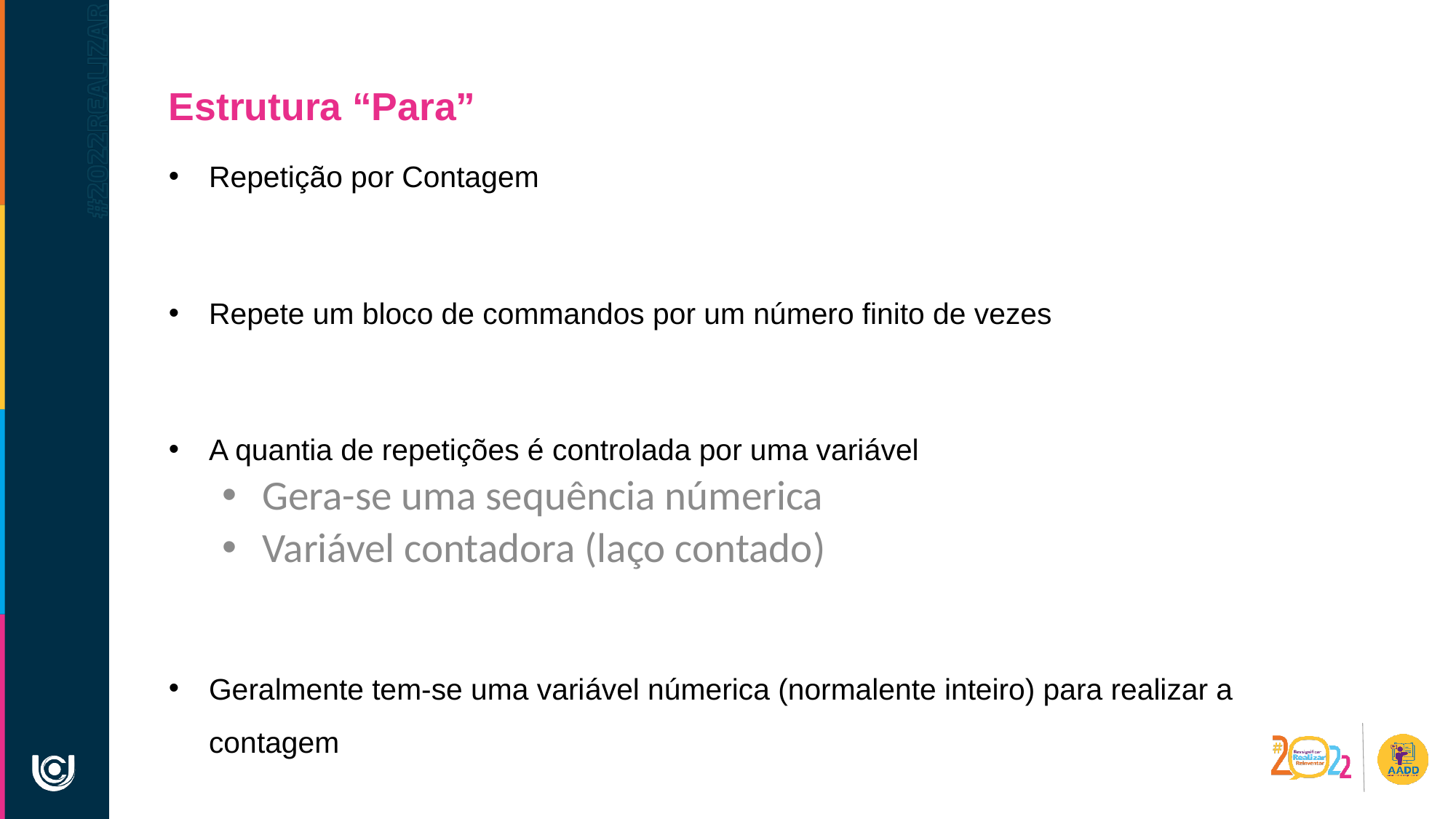

Estrutura “Para”
Repetição por Contagem

Repete um bloco de commandos por um número finito de vezes

A quantia de repetições é controlada por uma variável
Gera-se uma sequência númerica
Variável contadora (laço contado)

Geralmente tem-se uma variável númerica (normalente inteiro) para realizar a contagem